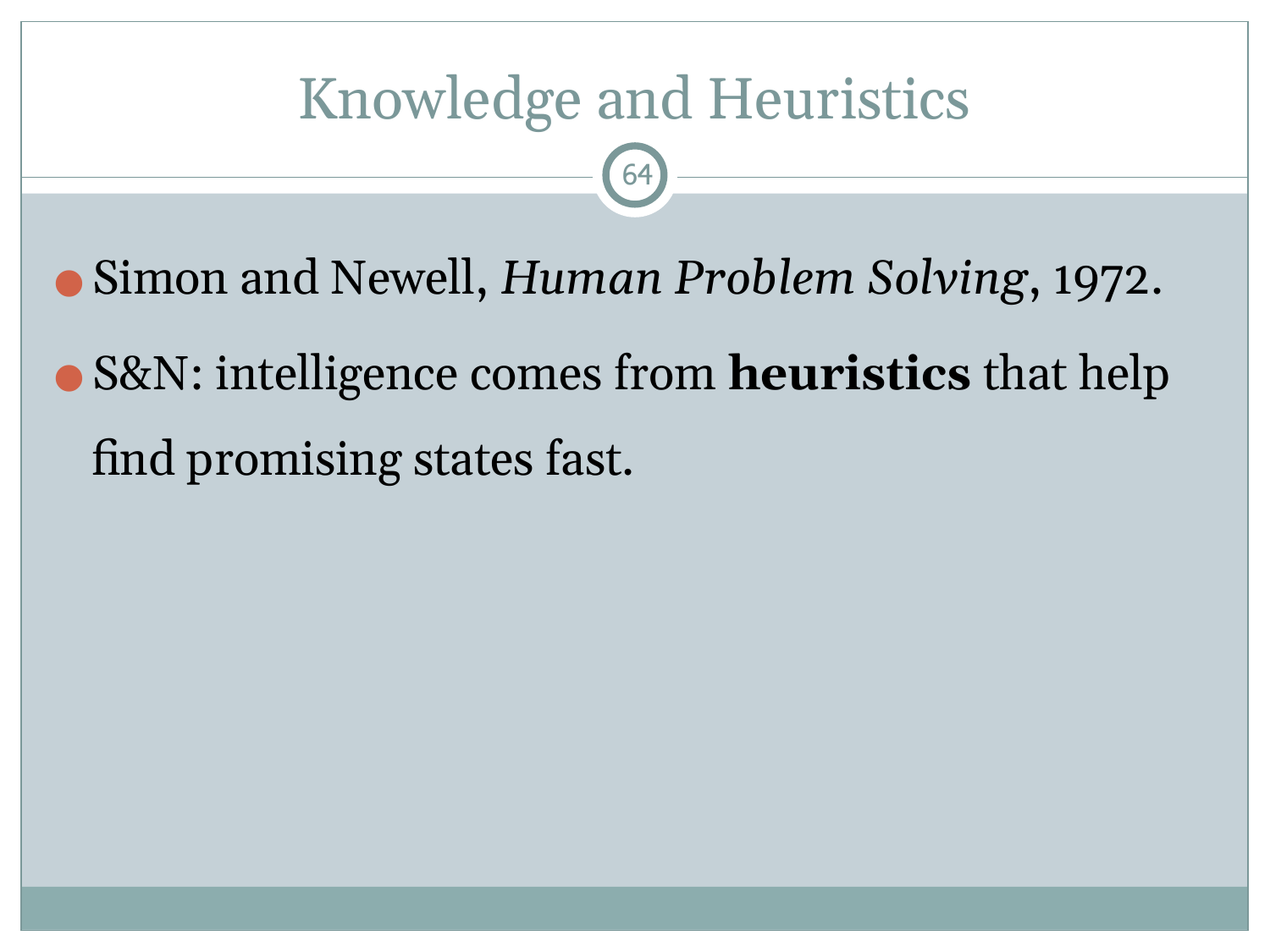

# Knowledge and Heuristics
64
Simon and Newell, Human Problem Solving, 1972.
S&N: intelligence comes from heuristics that help find promising states fast.